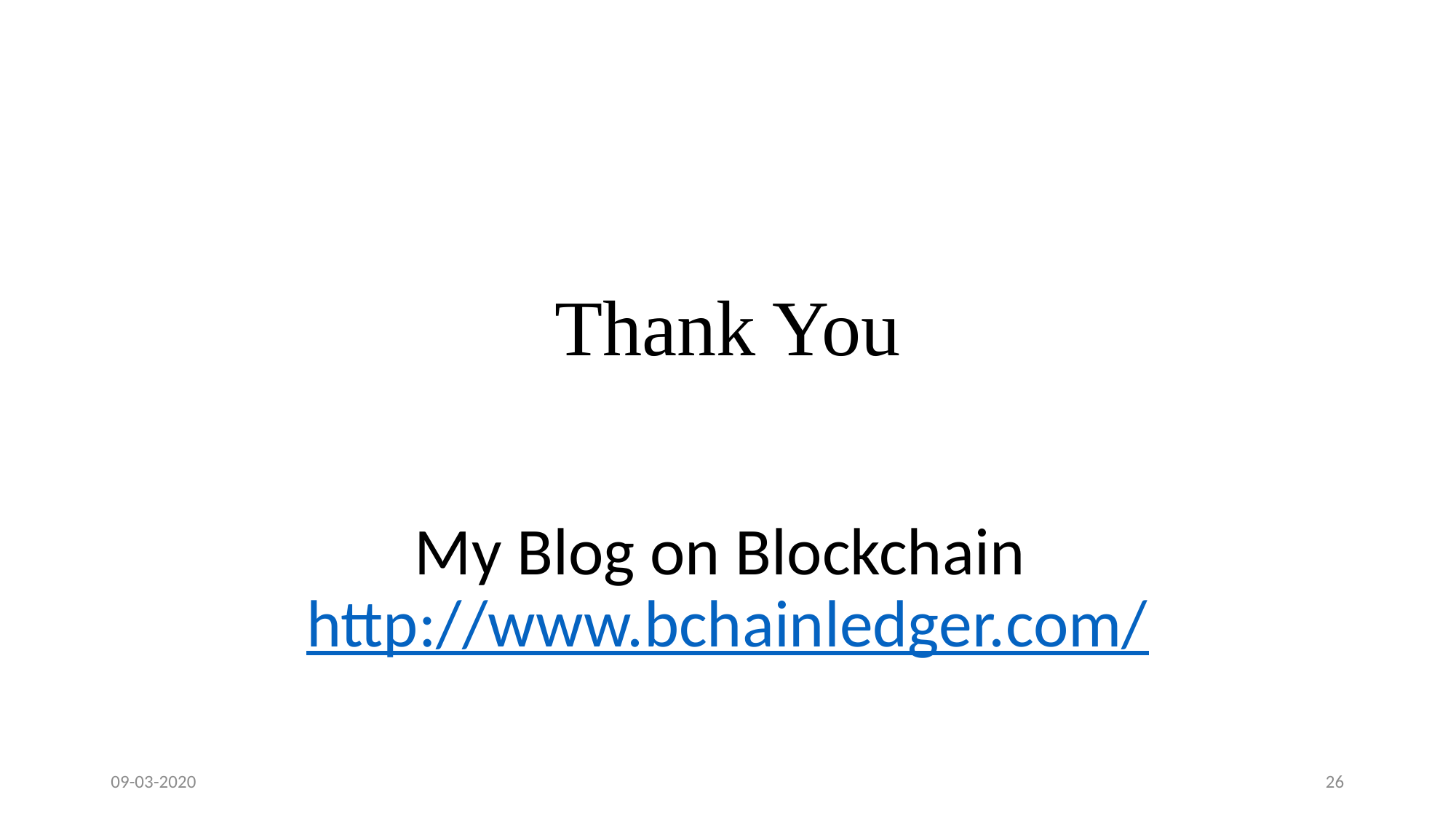

# Thank You My Blog on Blockchain http://www.bchainledger.com/
09-03-2020
26